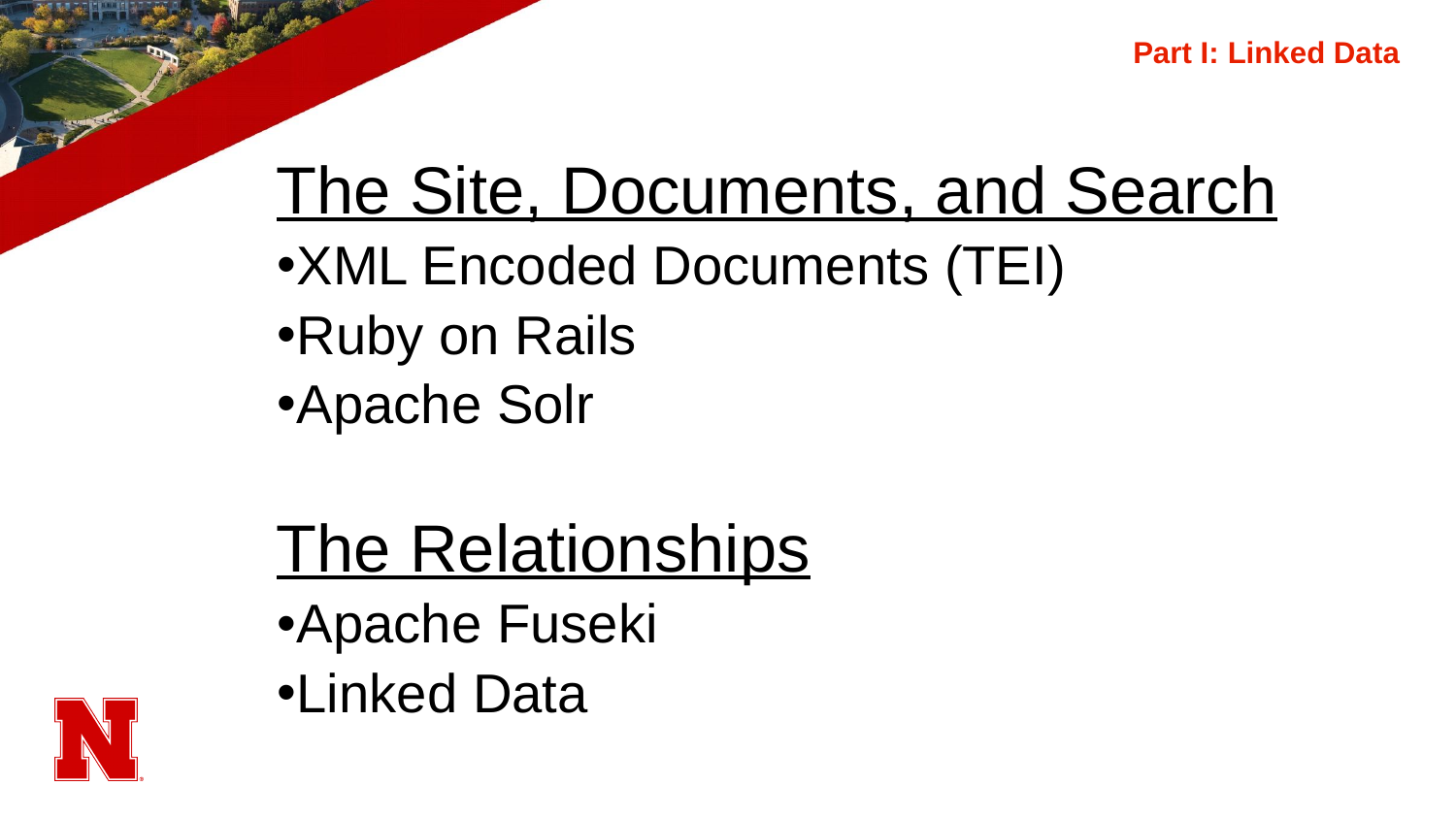

# Part I: Linked Data

The Site, Documents, and Search
XML Encoded Documents (TEI)
Ruby on Rails
Apache Solr

The Relationships
Apache Fuseki
Linked Data